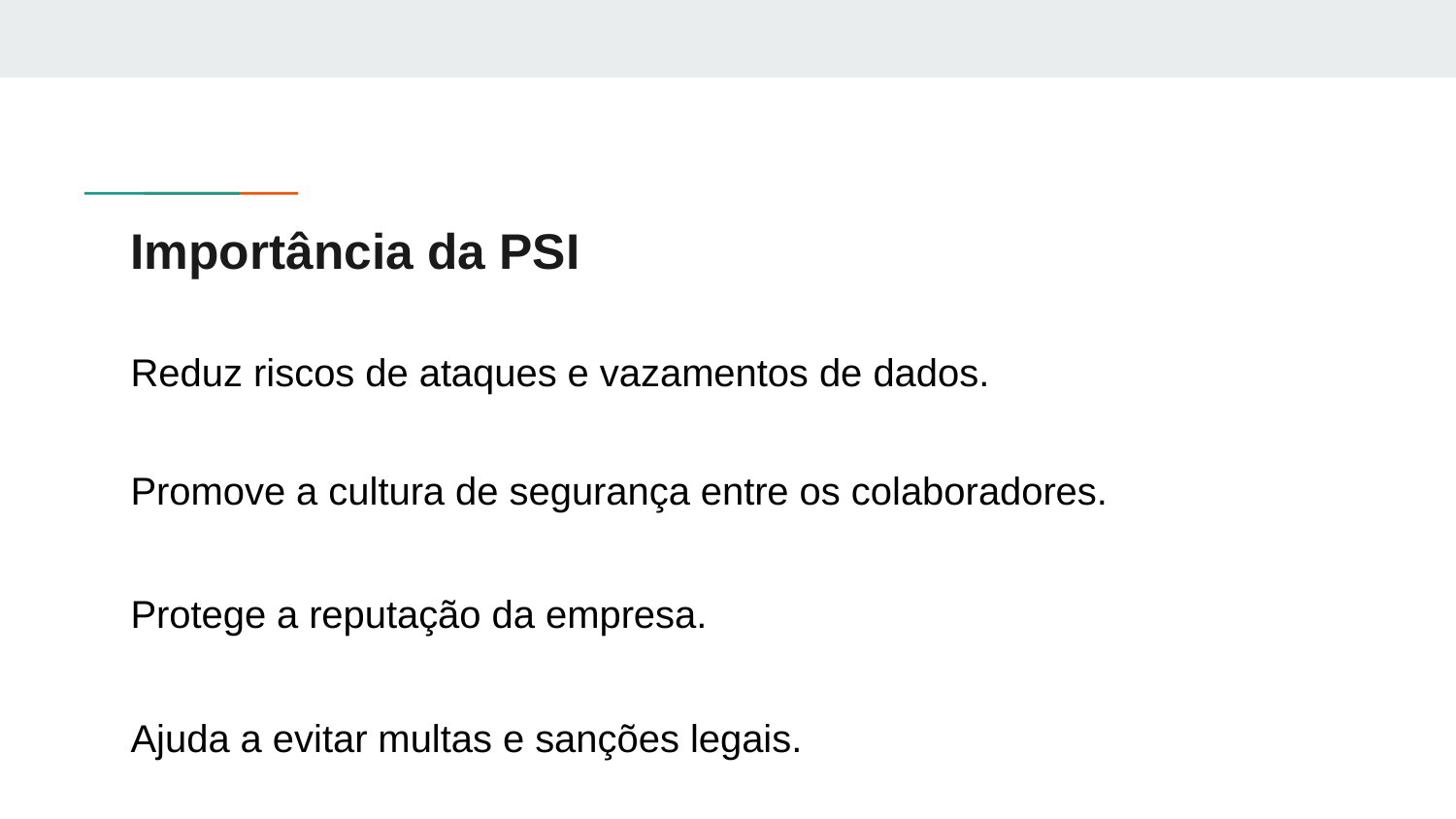

# Importância da PSI
Reduz riscos de ataques e vazamentos de dados.
Promove a cultura de segurança entre os colaboradores.
Protege a reputação da empresa.
Ajuda a evitar multas e sanções legais.